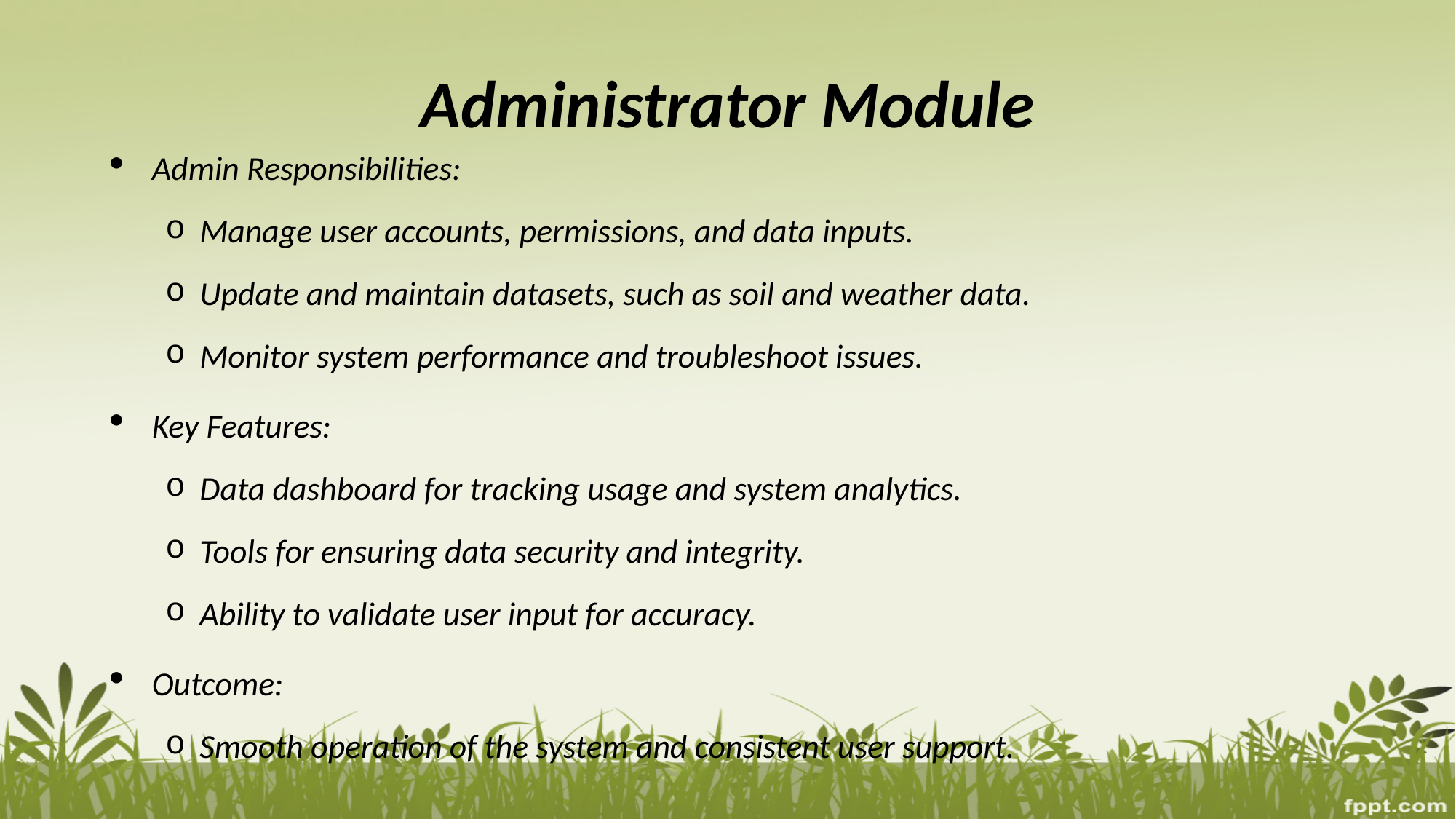

# Administrator Module
Admin Responsibilities:
Manage user accounts, permissions, and data inputs.
Update and maintain datasets, such as soil and weather data.
Monitor system performance and troubleshoot issues.
Key Features:
Data dashboard for tracking usage and system analytics.
Tools for ensuring data security and integrity.
Ability to validate user input for accuracy.
Outcome:
Smooth operation of the system and consistent user support.